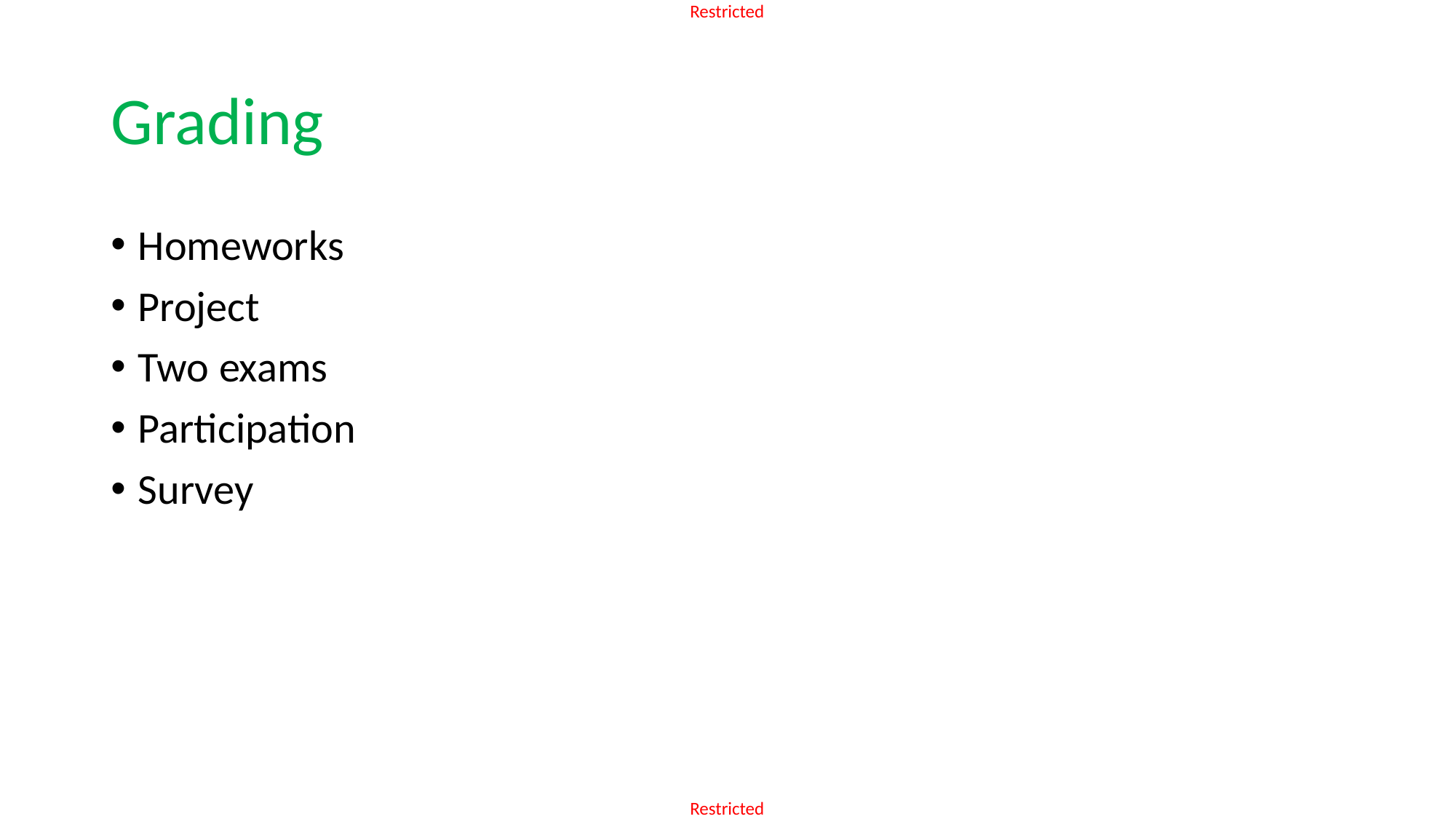

# Grading
Homeworks
Project
Two exams
Participation
Survey